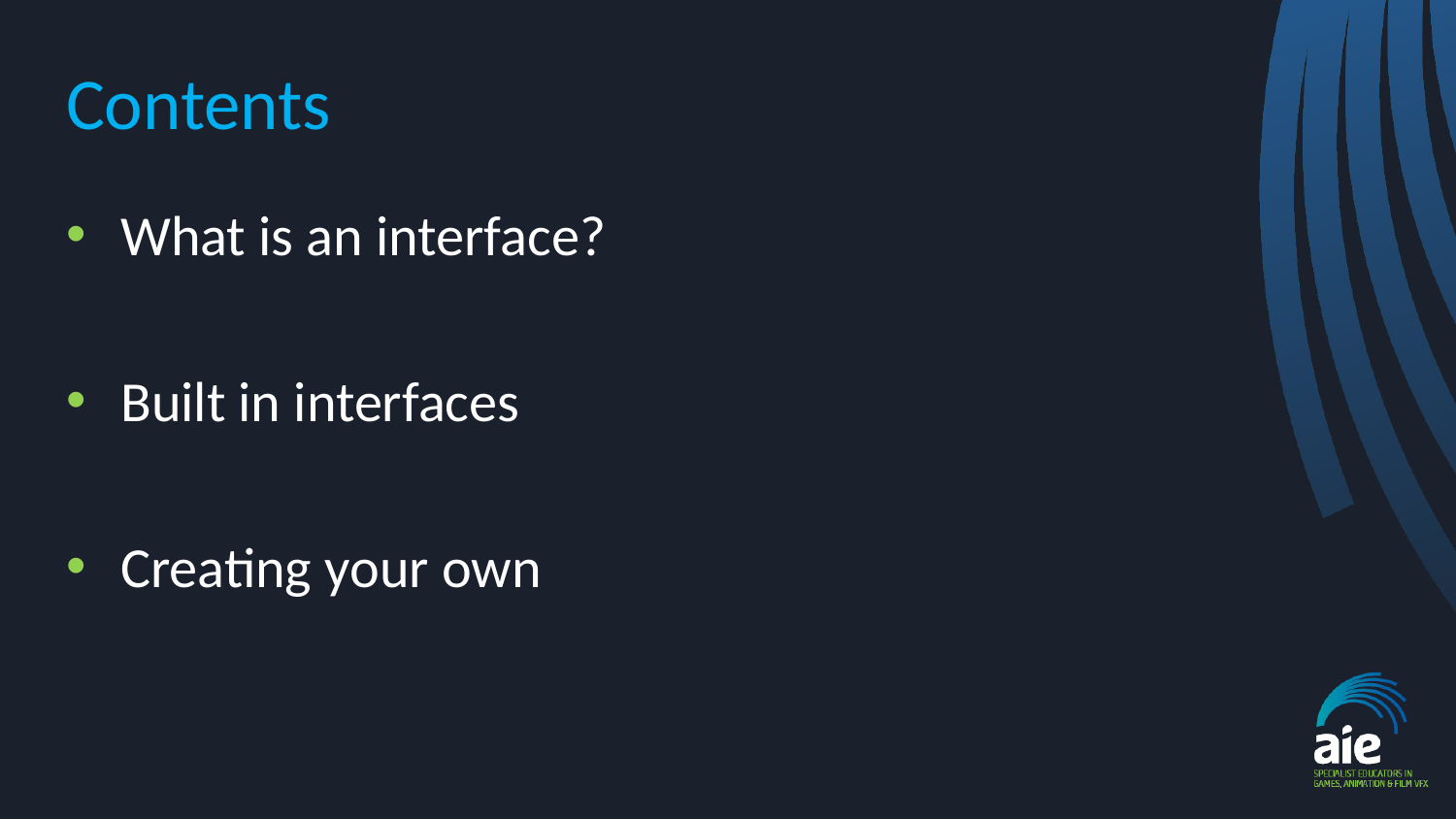

# Contents
What is an interface?

Built in interfaces

Creating your own